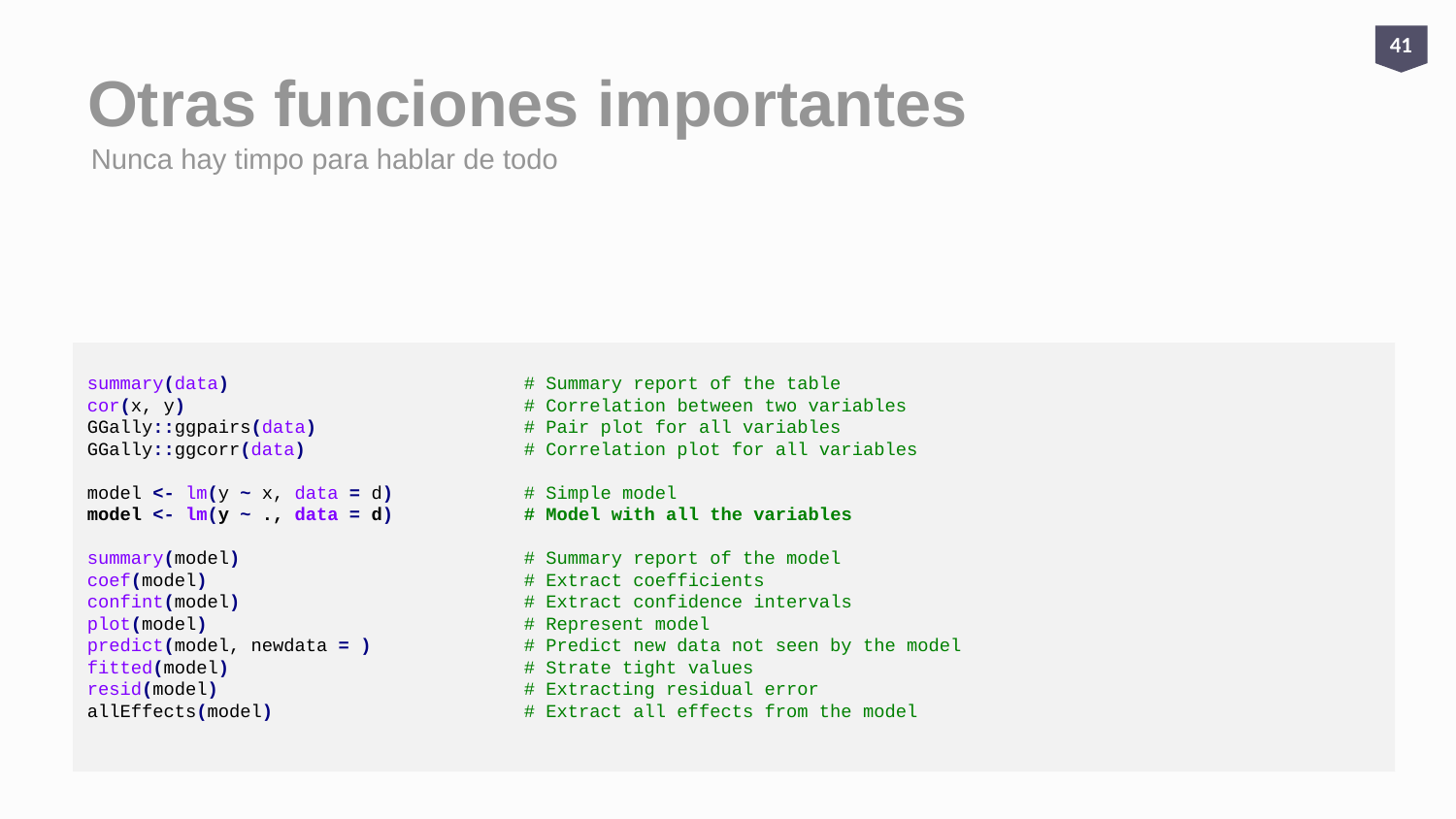

41
# Otras funciones importantes
Nunca hay timpo para hablar de todo

summary(data) 		# Summary report of the table
cor(x, y) 			# Correlation between two variables
GGally::ggpairs(data) 		# Pair plot for all variables
GGally::ggcorr(data) 		# Correlation plot for all variables

model <- lm(y ~ x, data = d) 	# Simple model
model <- lm(y ~ ., data = d) 	# Model with all the variables

summary(model) 		# Summary report of the model
coef(model) 			# Extract coefficients
confint(model) 		# Extract confidence intervals
plot(model) 			# Represent model
predict(model, newdata = ) 	# Predict new data not seen by the model
fitted(model) 		# Strate tight values
resid(model) 			# Extracting residual error
allEffects(model) 		# Extract all effects from the model